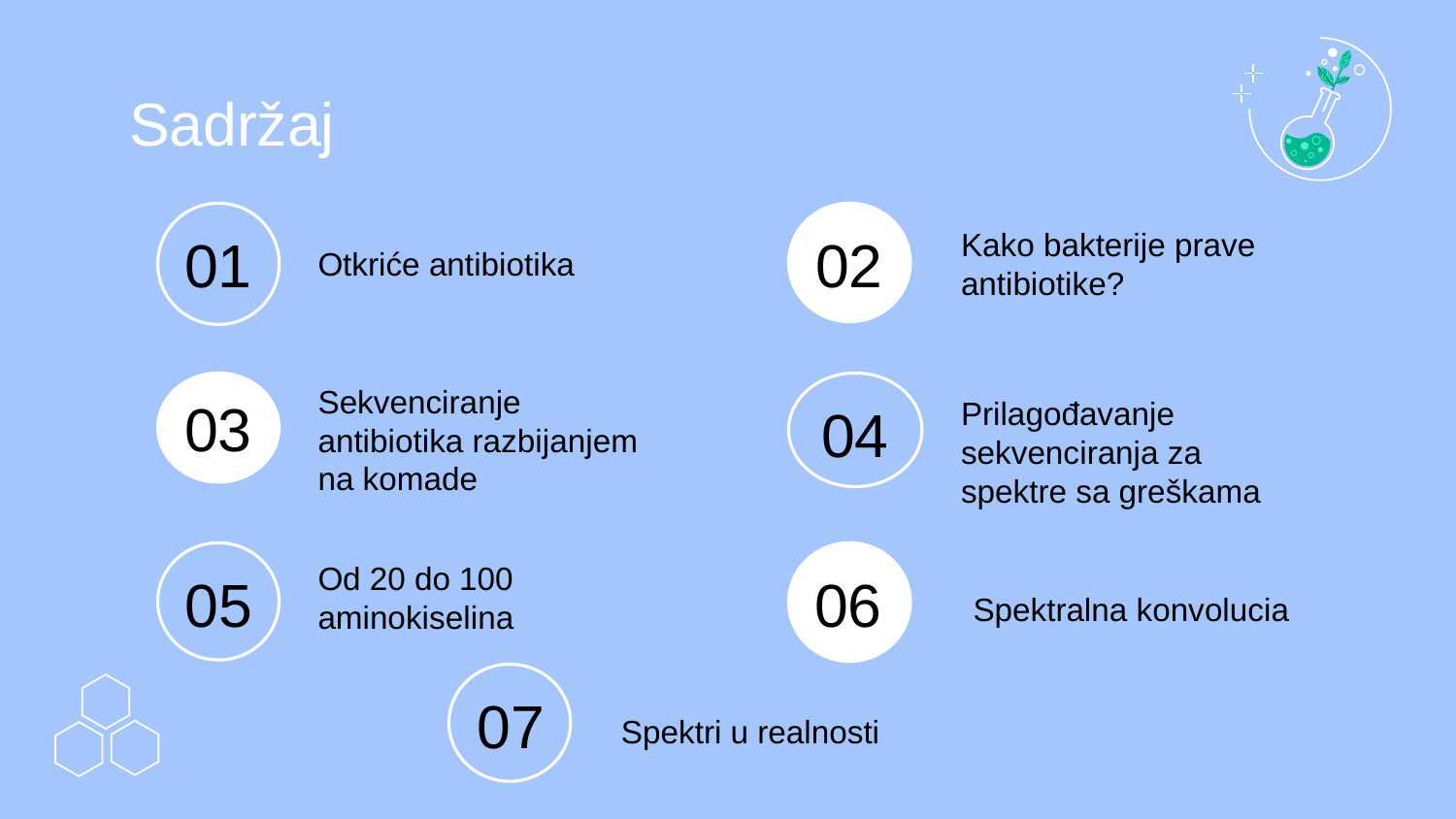

Sadržaj
01

02

# Otkriće antibiotika
Kako bakterije prave antibiotike?
02

03

04
Sekvenciranje antibiotika razbijanjem na komade
Prilagođavanje sekvenciranja za spektre sa greškama

05
06

Od 20 do 100 aminokiselina
Spektralna konvolucia
07

Spektri u realnosti